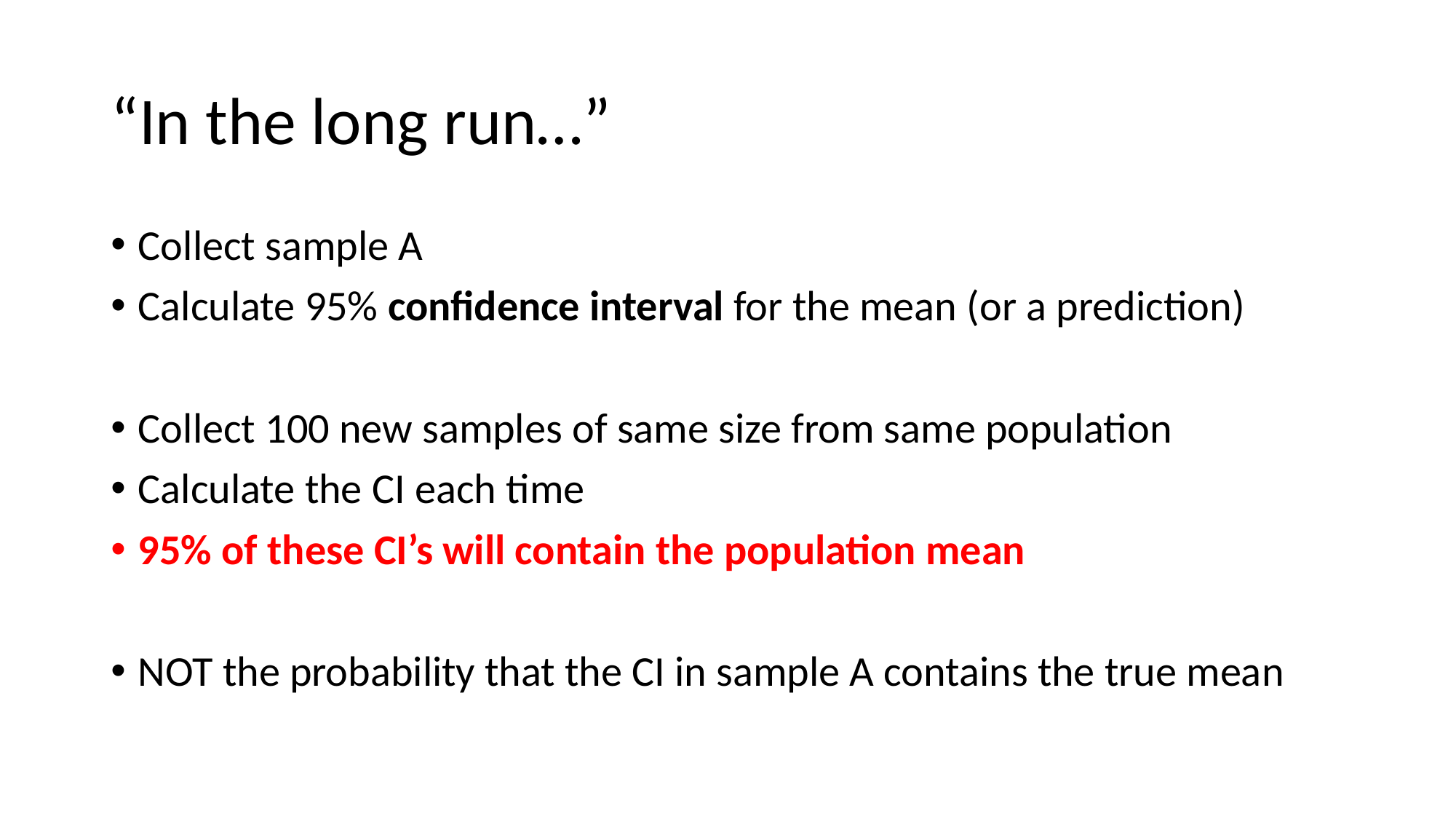

# “In the long run…”
Collect sample A
Calculate 95% confidence interval for the mean (or a prediction)

Collect 100 new samples of same size from same population
Calculate the CI each time
95% of these CI’s will contain the population mean

NOT the probability that the CI in sample A contains the true mean